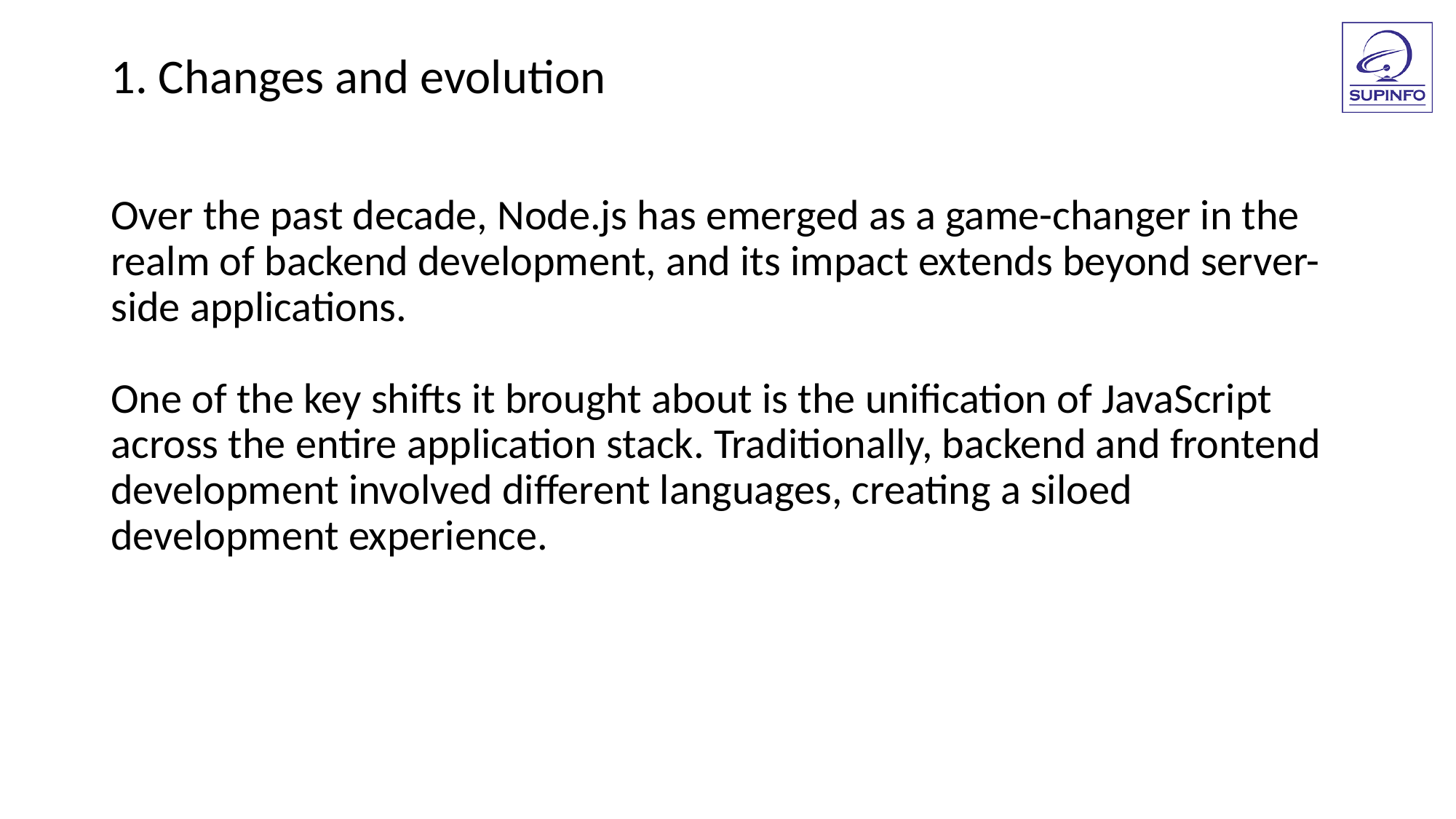

1. Changes and evolution
Over the past decade, Node.js has emerged as a game-changer in the realm of backend development, and its impact extends beyond server-side applications.

One of the key shifts it brought about is the unification of JavaScript across the entire application stack. Traditionally, backend and frontend development involved different languages, creating a siloed development experience.